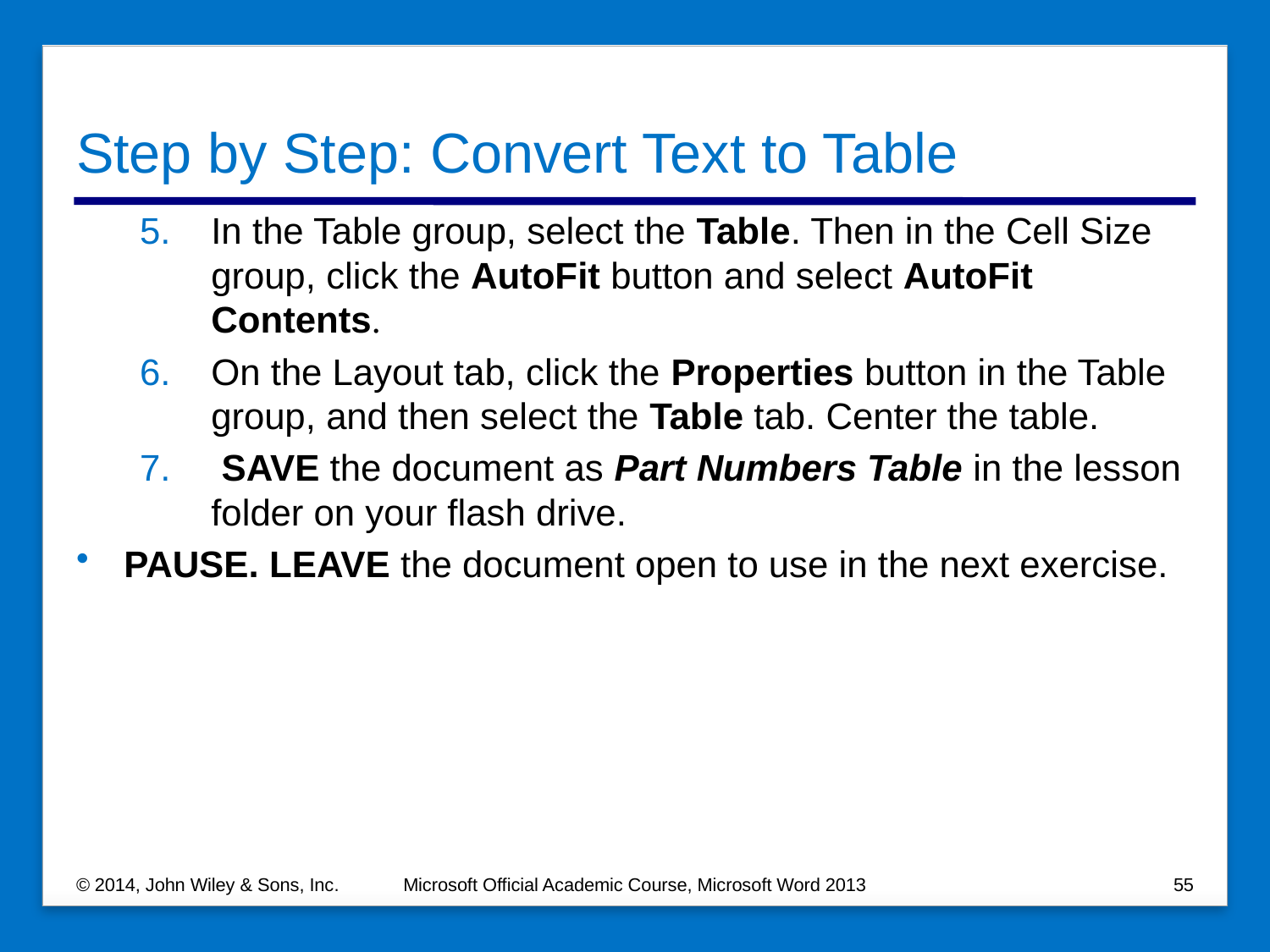

# Step by Step: Convert Text to Table
In the Table group, select the Table. Then in the Cell Size group, click the AutoFit button and select AutoFit Contents.
On the Layout tab, click the Properties button in the Table group, and then select the Table tab. Center the table.
 SAVE the document as Part Numbers Table in the lesson folder on your flash drive.
PAUSE. LEAVE the document open to use in the next exercise.

© 2014, John Wiley & Sons, Inc.
Microsoft Official Academic Course, Microsoft Word 2013
55